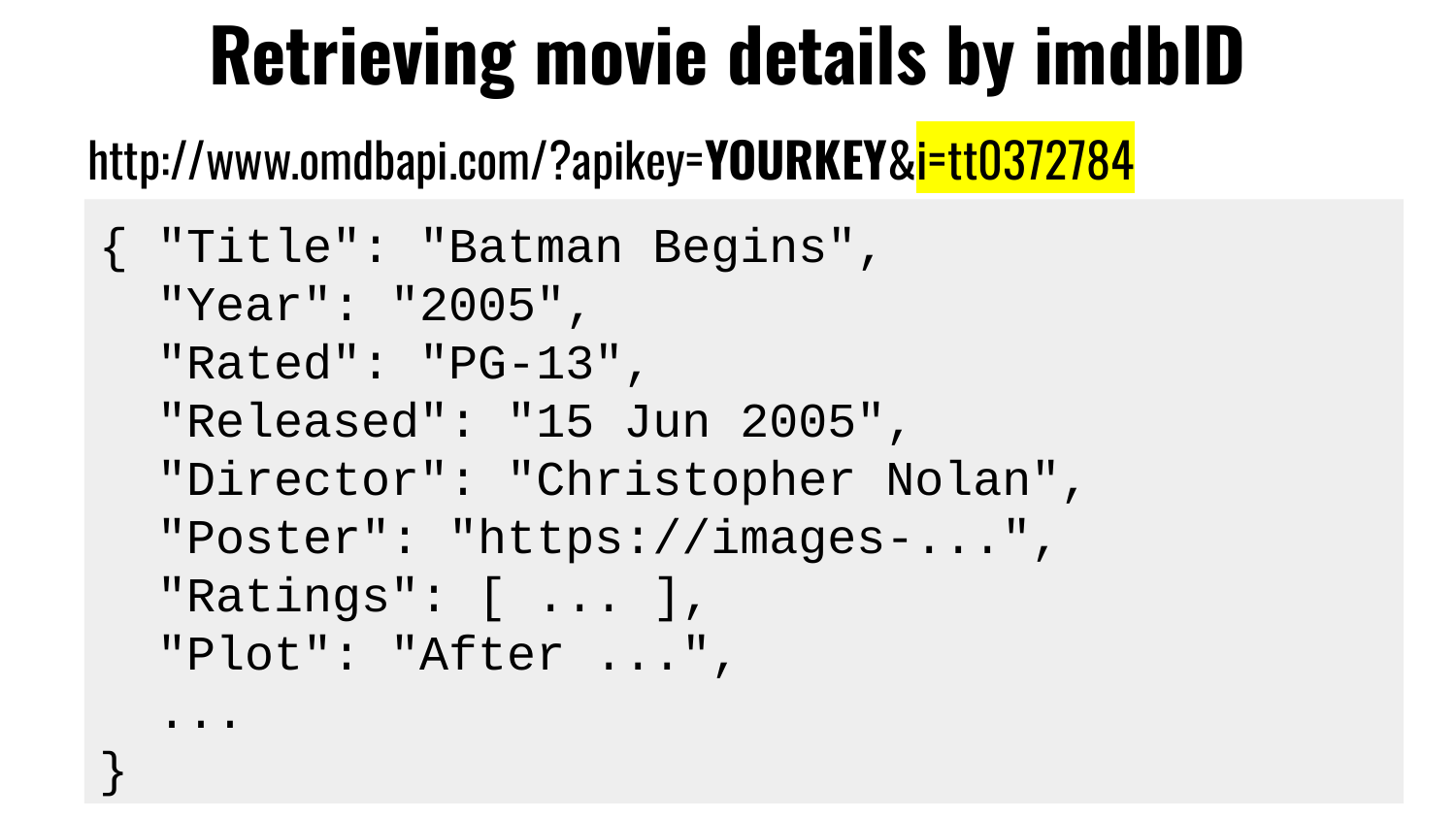

# Retrieving movie details by imdbID
http://www.omdbapi.com/?apikey=YOURKEY&i=tt0372784
{ "Title": "Batman Begins",
  "Year": "2005",
  "Rated": "PG-13",
  "Released": "15 Jun 2005",
  "Director": "Christopher Nolan",
  "Poster": "https://images-...",
  "Ratings": [ ... ],
  "Plot": "After ...",
  ...
}